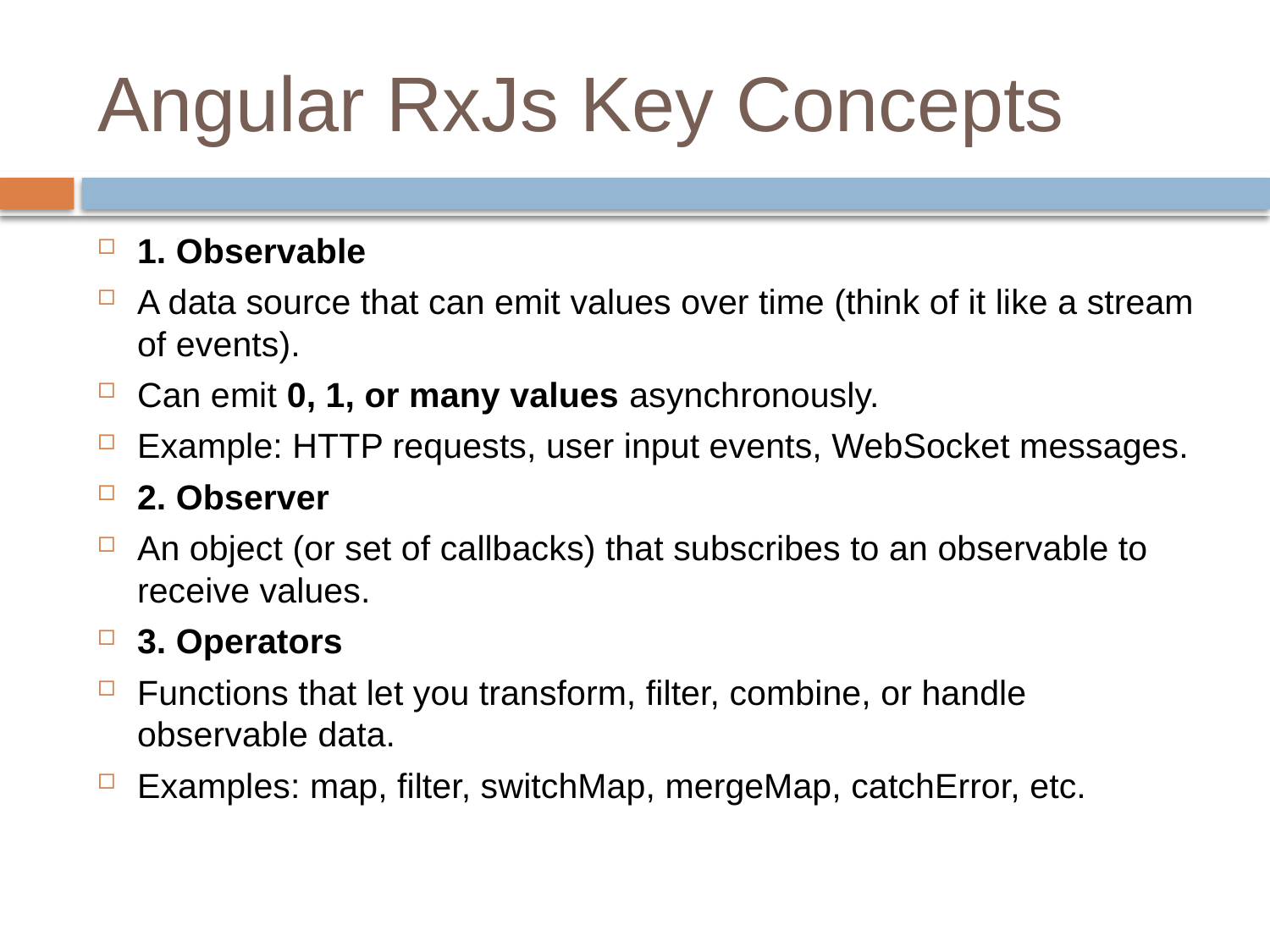

# Angular RxJs Key Concepts
1. Observable
A data source that can emit values over time (think of it like a stream of events).
Can emit 0, 1, or many values asynchronously.
Example: HTTP requests, user input events, WebSocket messages.
2. Observer
An object (or set of callbacks) that subscribes to an observable to receive values.
3. Operators
Functions that let you transform, filter, combine, or handle observable data.
Examples: map, filter, switchMap, mergeMap, catchError, etc.